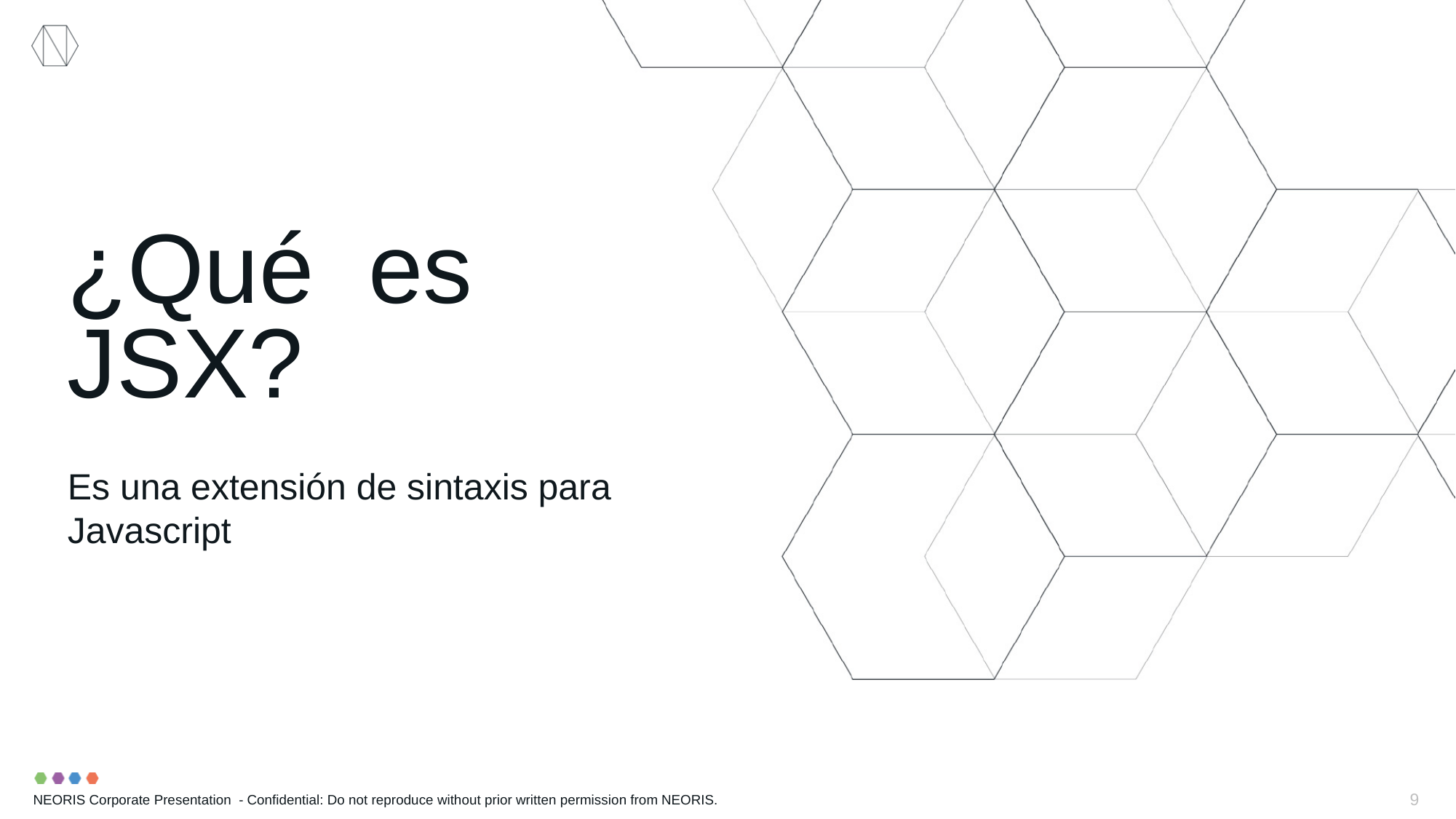

¿Qué  es JSX?
Es una extensión de sintaxis para Javascript